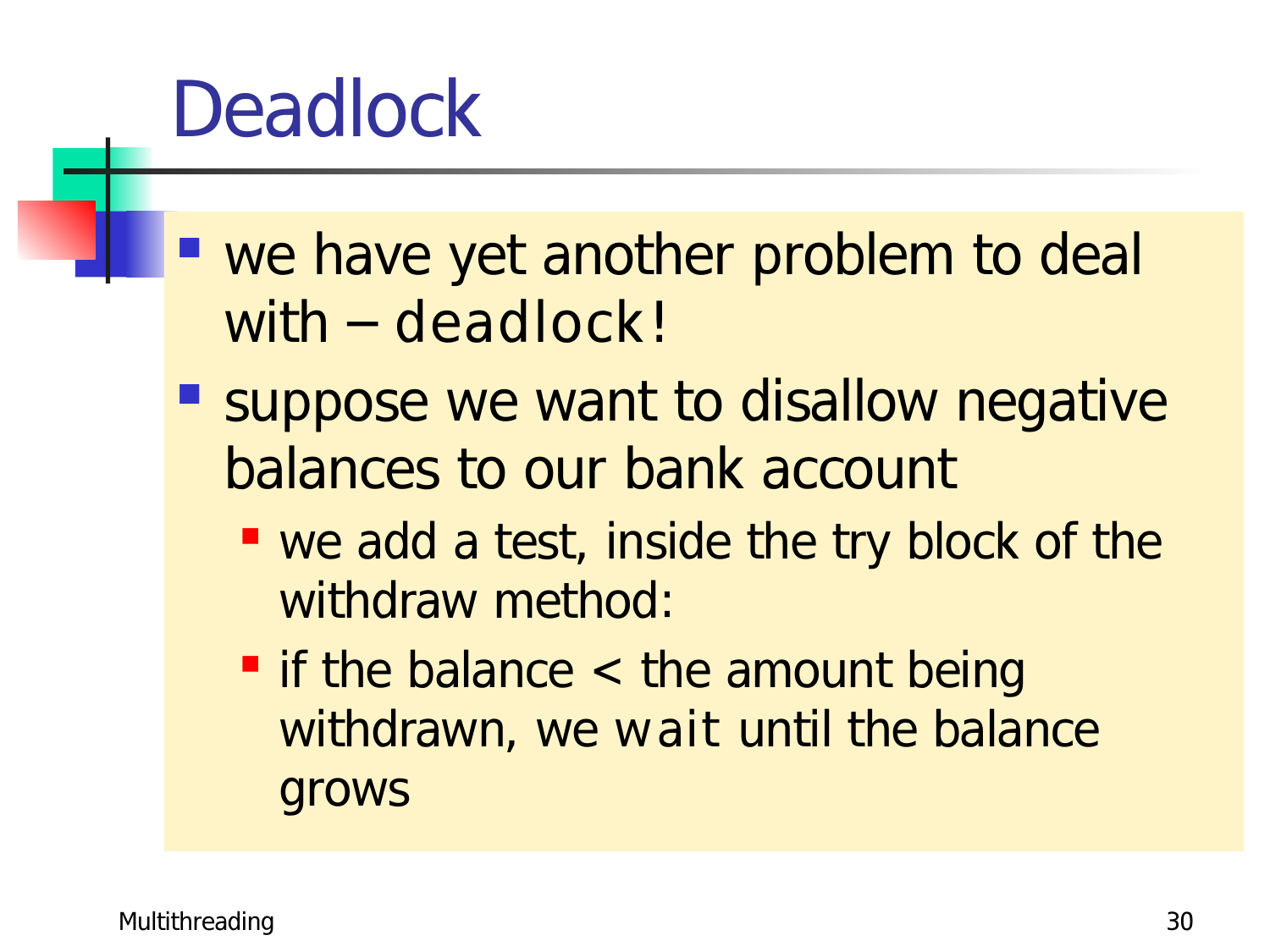

# Deadlock
we have yet another problem to deal with – deadlock!
suppose we want to disallow negative balances to our bank account
we add a test, inside the try block of the withdraw method:
if the balance < the amount being withdrawn, we wait until the balance grows
Multithreading
30